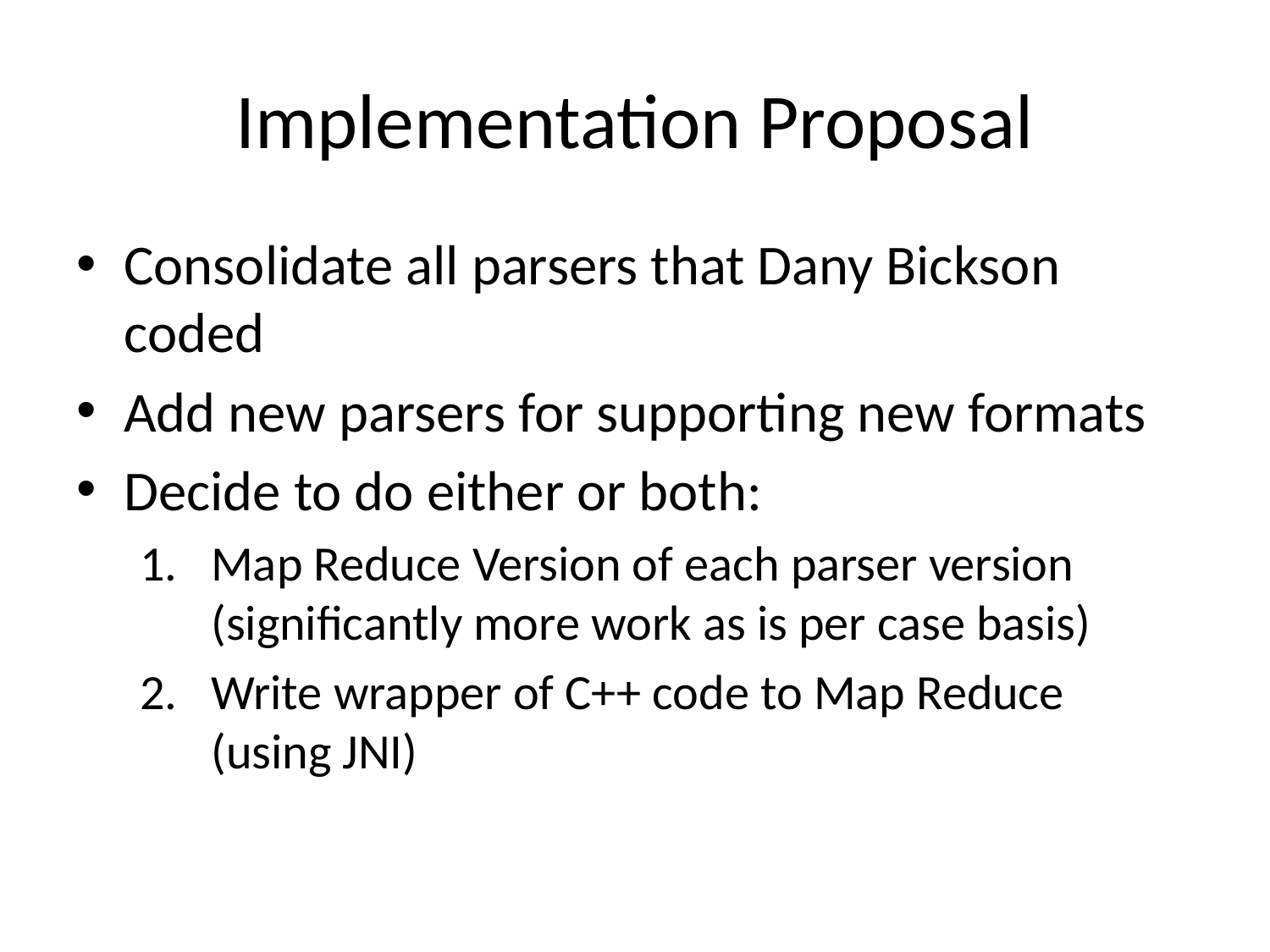

# Implementation Proposal
Consolidate all parsers that Dany Bickson coded
Add new parsers for supporting new formats
Decide to do either or both:
Map Reduce Version of each parser version (significantly more work as is per case basis)
Write wrapper of C++ code to Map Reduce (using JNI)